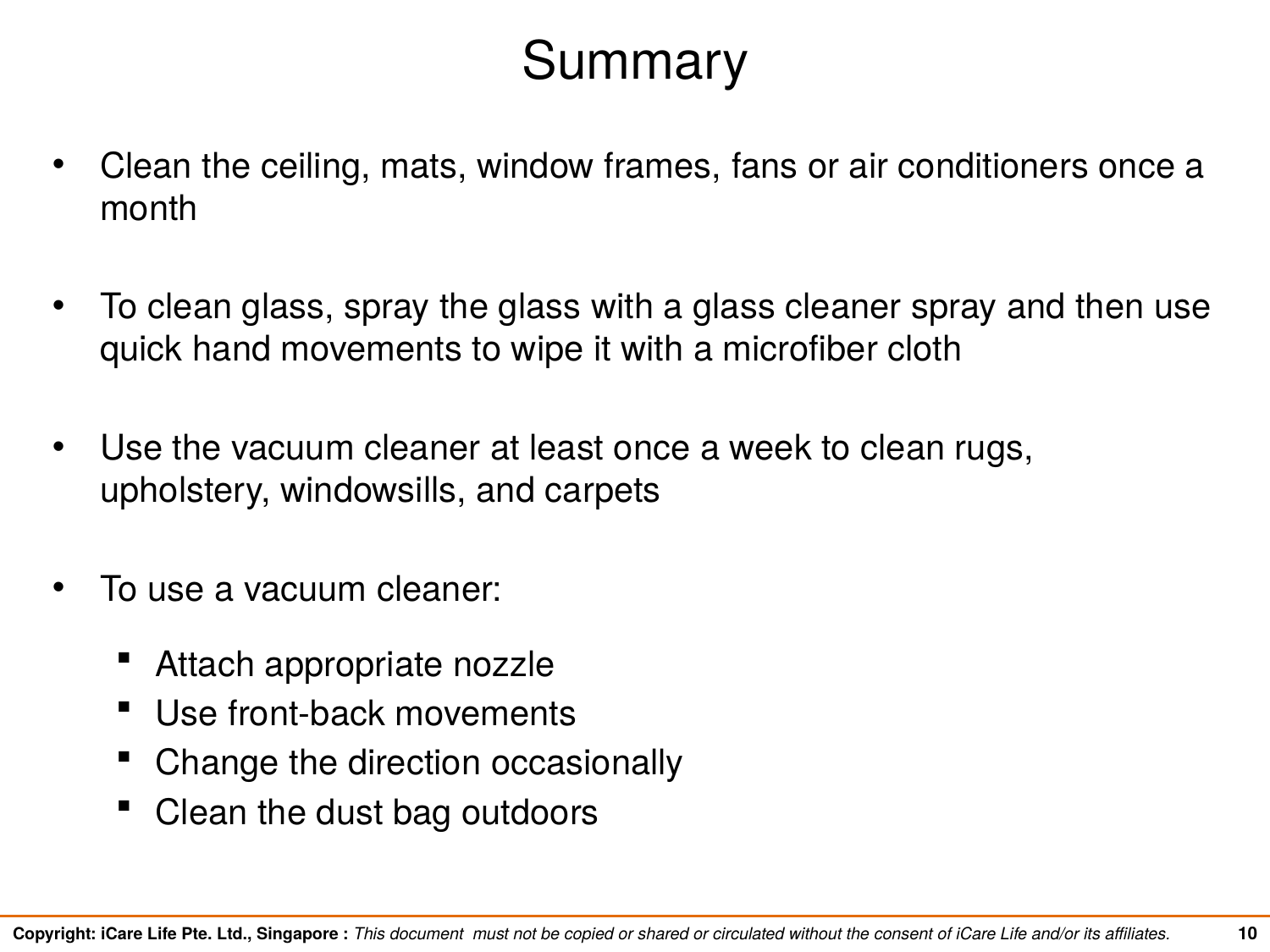

# Summary
Clean the ceiling, mats, window frames, fans or air conditioners once a month

To clean glass, spray the glass with a glass cleaner spray and then use quick hand movements to wipe it with a microfiber cloth

Use the vacuum cleaner at least once a week to clean rugs, upholstery, windowsills, and carpets

To use a vacuum cleaner:

Attach appropriate nozzle
Use front-back movements
Change the direction occasionally
Clean the dust bag outdoors
10
Copyright: iCare Life Pte. Ltd., Singapore : This document  must not be copied or shared or circulated without the consent of iCare Life and/or its affiliates.